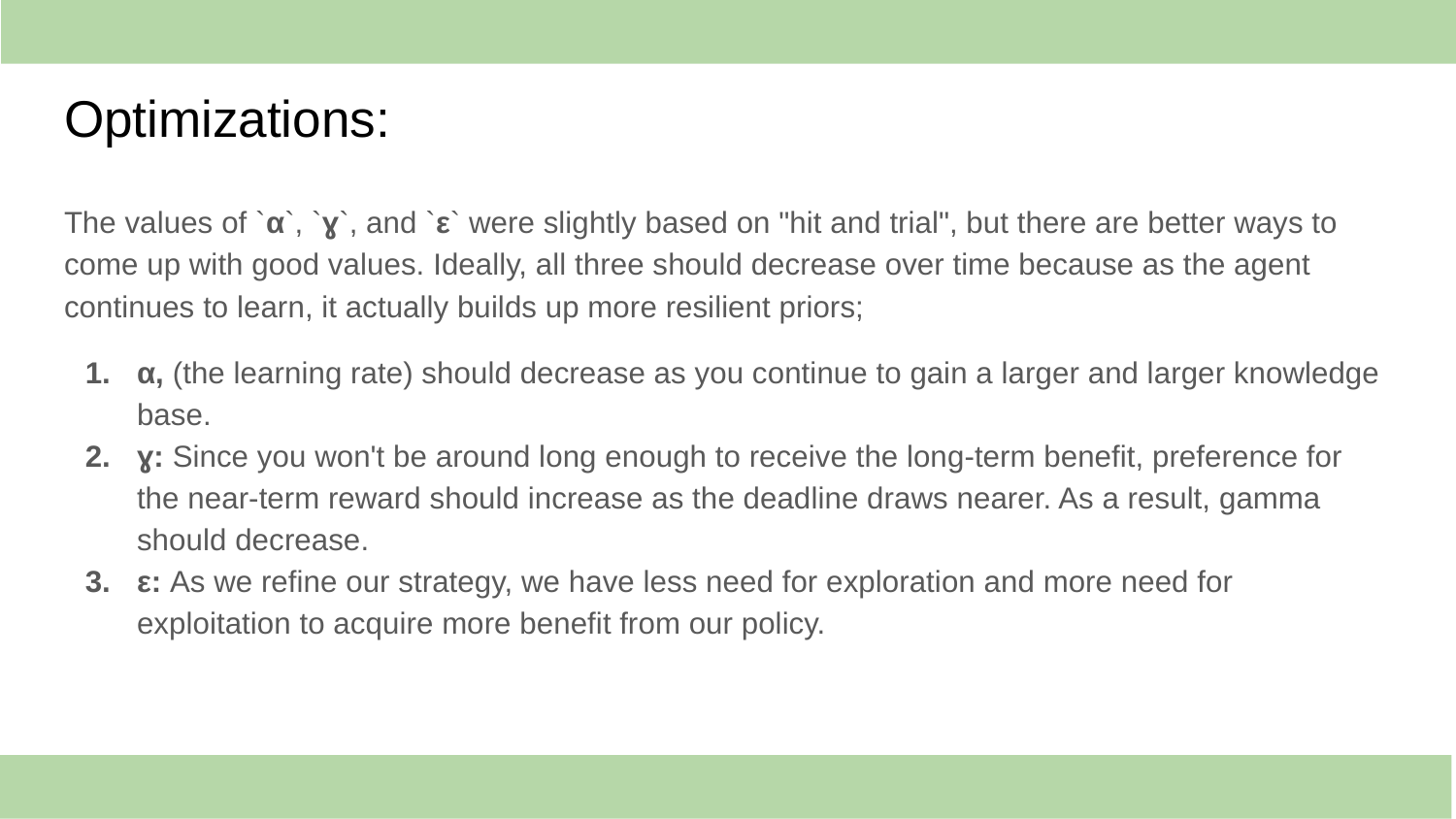

# Optimizations:
The values of `α`, `ɣ`, and `ε` were slightly based on "hit and trial", but there are better ways to come up with good values. Ideally, all three should decrease over time because as the agent continues to learn, it actually builds up more resilient priors;
α, (the learning rate) should decrease as you continue to gain a larger and larger knowledge base.
ɣ: Since you won't be around long enough to receive the long-term benefit, preference for the near-term reward should increase as the deadline draws nearer. As a result, gamma should decrease.
ε: As we refine our strategy, we have less need for exploration and more need for exploitation to acquire more benefit from our policy.